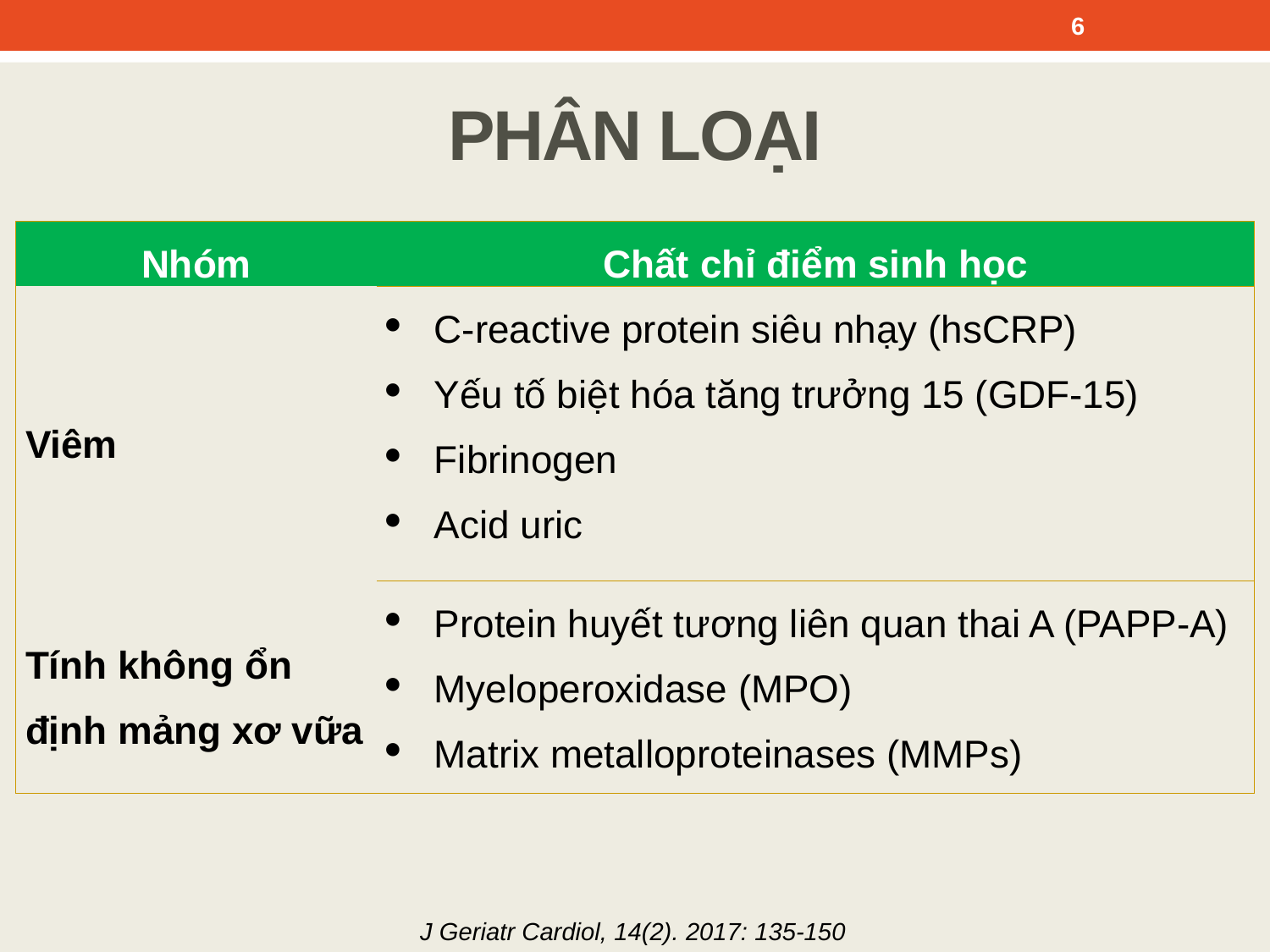

6
PHÂN LOẠI
| Nhóm | Chất chỉ điểm sinh học |
| --- | --- |
| Viêm | C-reactive protein siêu nhạy (hsCRP) Yếu tố biệt hóa tăng trưởng 15 (GDF-15) Fibrinogen Acid uric |
| Tính không ổn định mảng xơ vữa | Protein huyết tương liên quan thai A (PAPP-A) Myeloperoxidase (MPO) Matrix metalloproteinases (MMPs) |
J Geriatr Cardiol, 14(2). 2017: 135-150